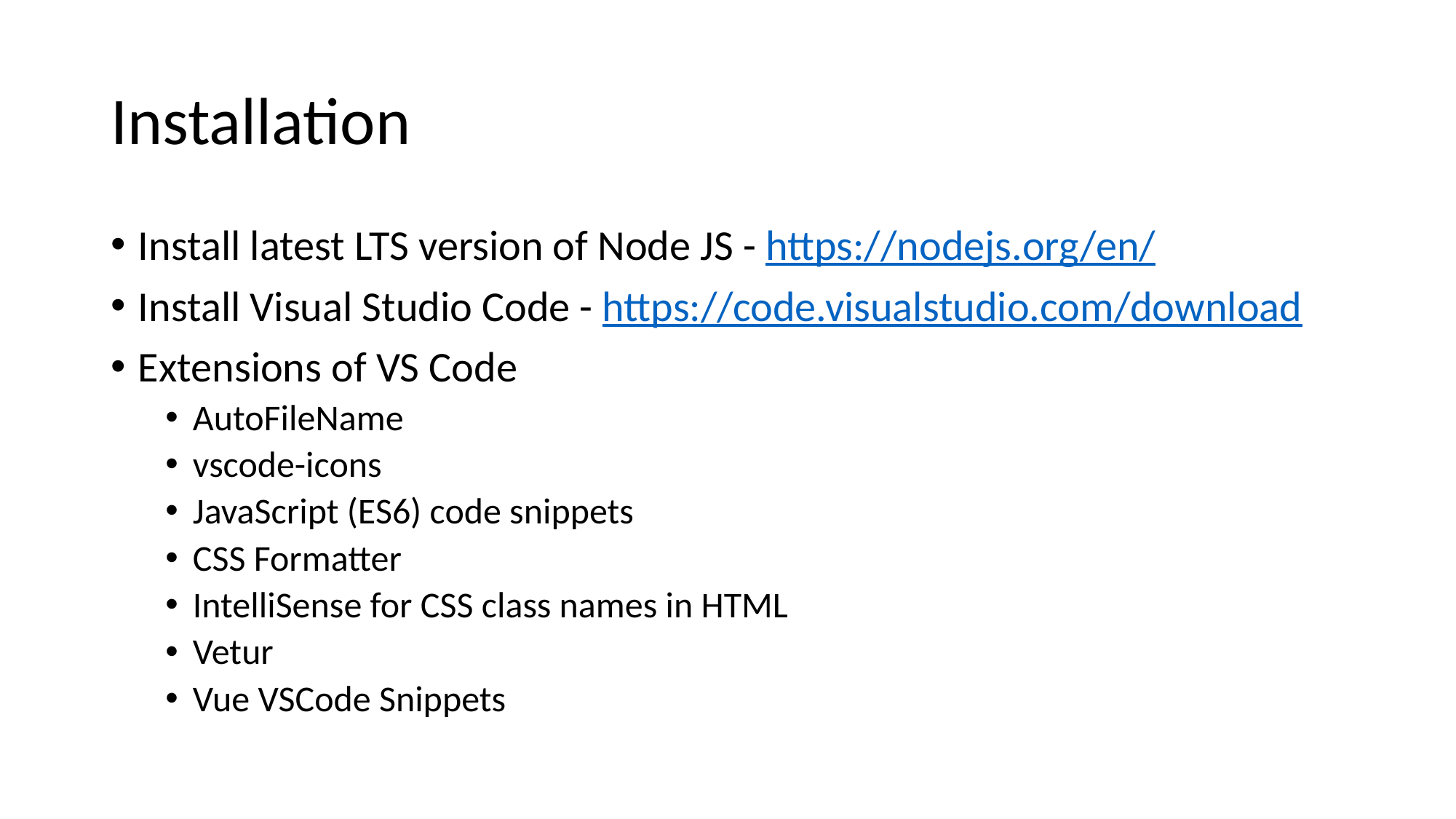

# Installation
Install latest LTS version of Node JS - https://nodejs.org/en/
Install Visual Studio Code - https://code.visualstudio.com/download
Extensions of VS Code
AutoFileName
vscode-icons
JavaScript (ES6) code snippets
CSS Formatter
IntelliSense for CSS class names in HTML
Vetur
Vue VSCode Snippets